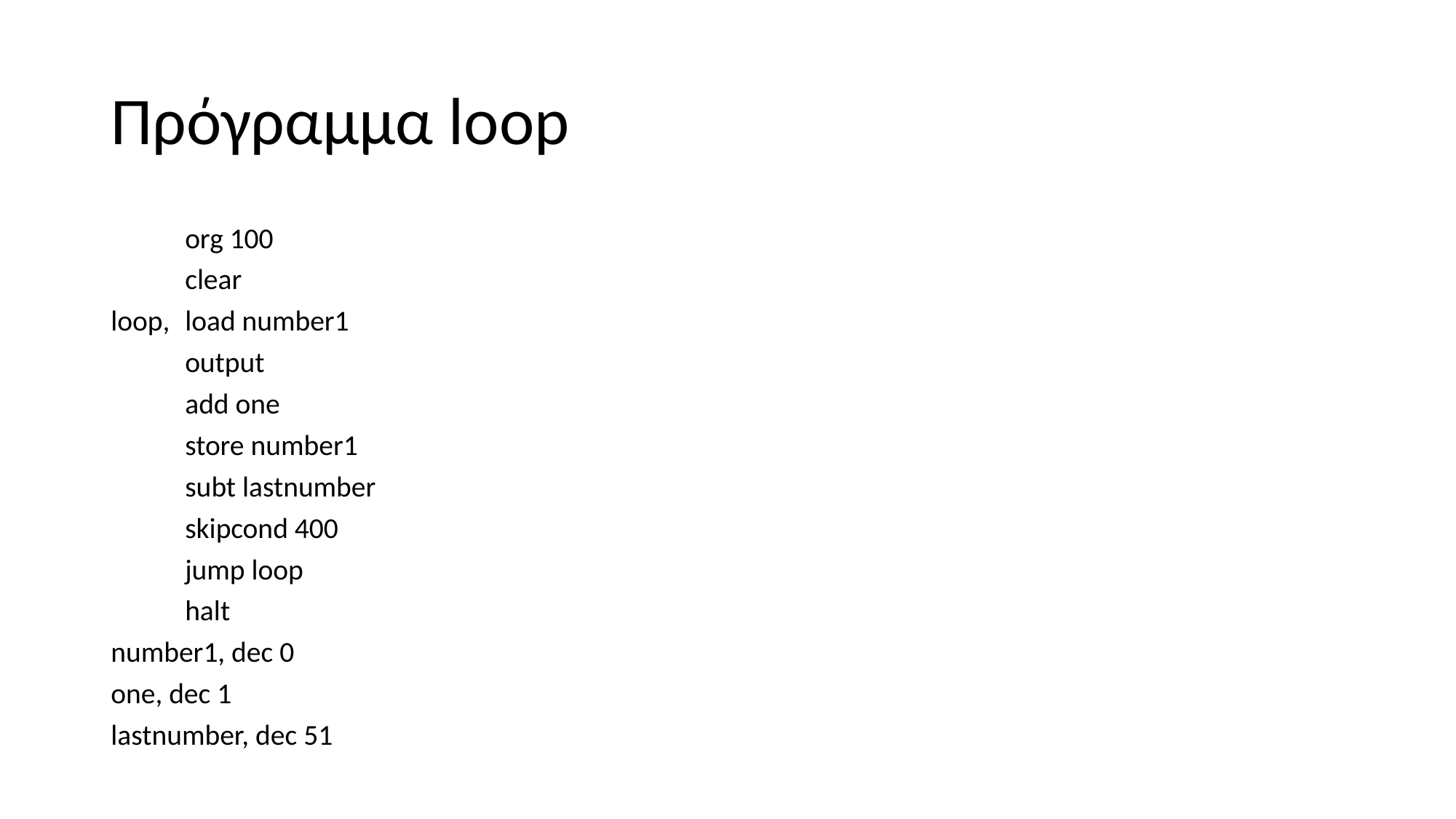

# Πρόγραμμα loop
	org 100
	clear
loop, 	load number1
	output
	add one
	store number1
	subt lastnumber
	skipcond 400
	jump loop
	halt
number1, dec 0
one, dec 1
lastnumber, dec 51